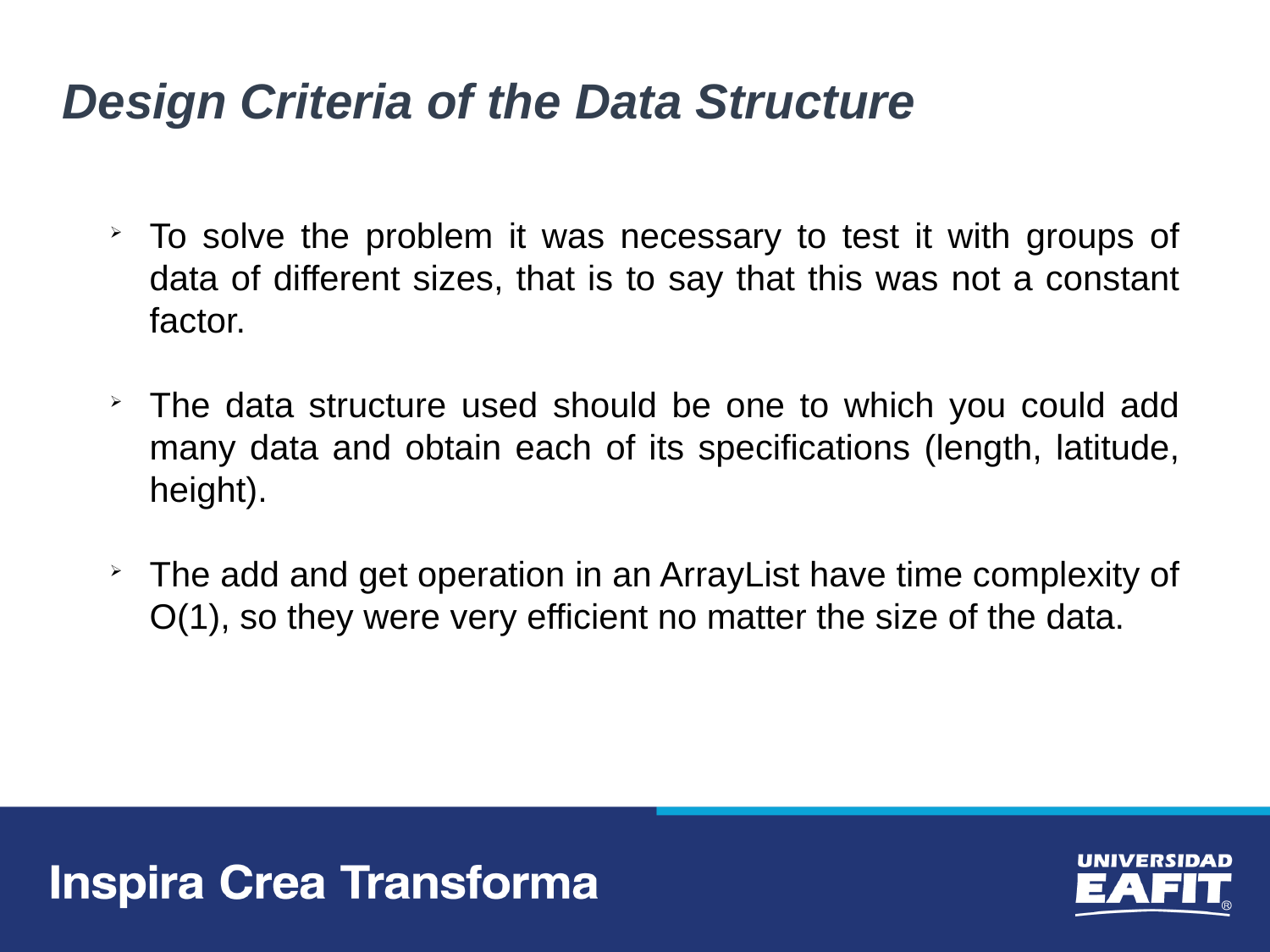

Design Criteria of the Data Structure
To solve the problem it was necessary to test it with groups of data of different sizes, that is to say that this was not a constant factor.

The data structure used should be one to which you could add many data and obtain each of its specifications (length, latitude, height).

The add and get operation in an ArrayList have time complexity of O(1), so they were very efficient no matter the size of the data.